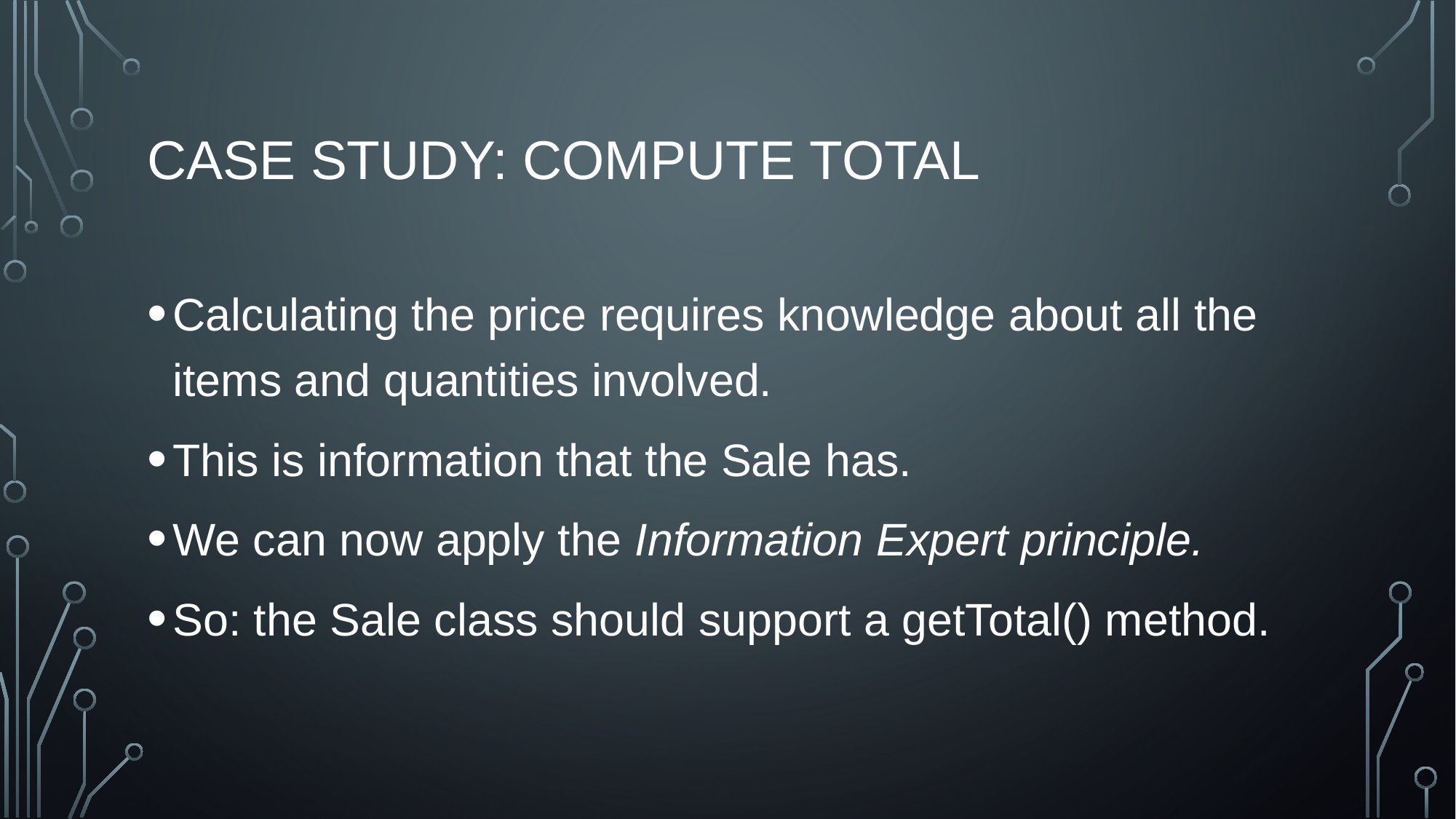

# Case study: compute total
Calculating the price requires knowledge about all the items and quantities involved.
This is information that the Sale has.
We can now apply the Information Expert principle.
So: the Sale class should support a getTotal() method.